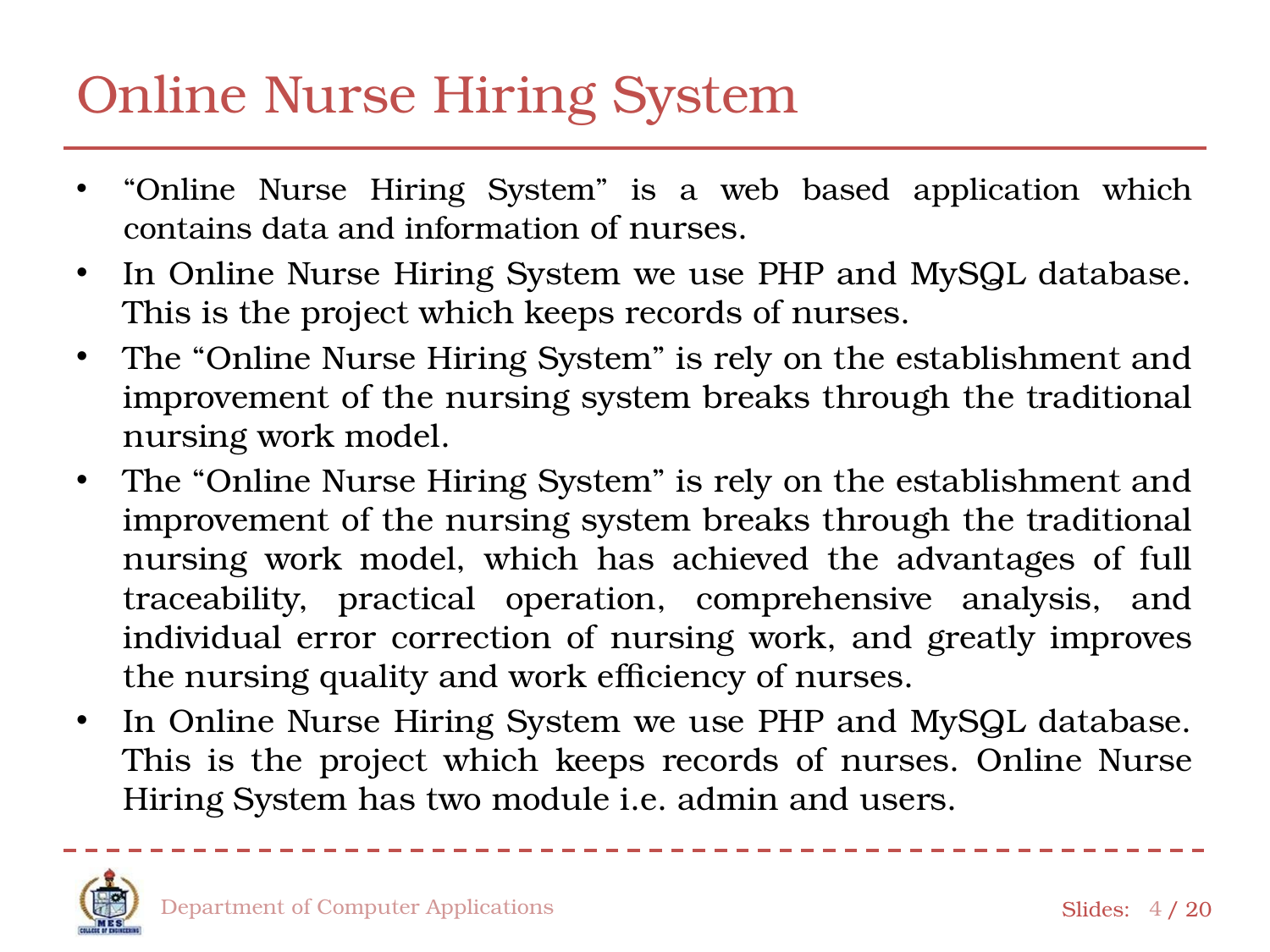

# Online Nurse Hiring System
“Online Nurse Hiring System” is a web based application which contains data and information of nurses.
In Online Nurse Hiring System we use PHP and MySQL database. This is the project which keeps records of nurses.
The “Online Nurse Hiring System” is rely on the establishment and improvement of the nursing system breaks through the traditional nursing work model.
The “Online Nurse Hiring System” is rely on the establishment and improvement of the nursing system breaks through the traditional nursing work model, which has achieved the advantages of full traceability, practical operation, comprehensive analysis, and individual error correction of nursing work, and greatly improves the nursing quality and work efficiency of nurses.
In Online Nurse Hiring System we use PHP and MySQL database. This is the project which keeps records of nurses. Online Nurse Hiring System has two module i.e. admin and users.

Department of Computer Applications
4